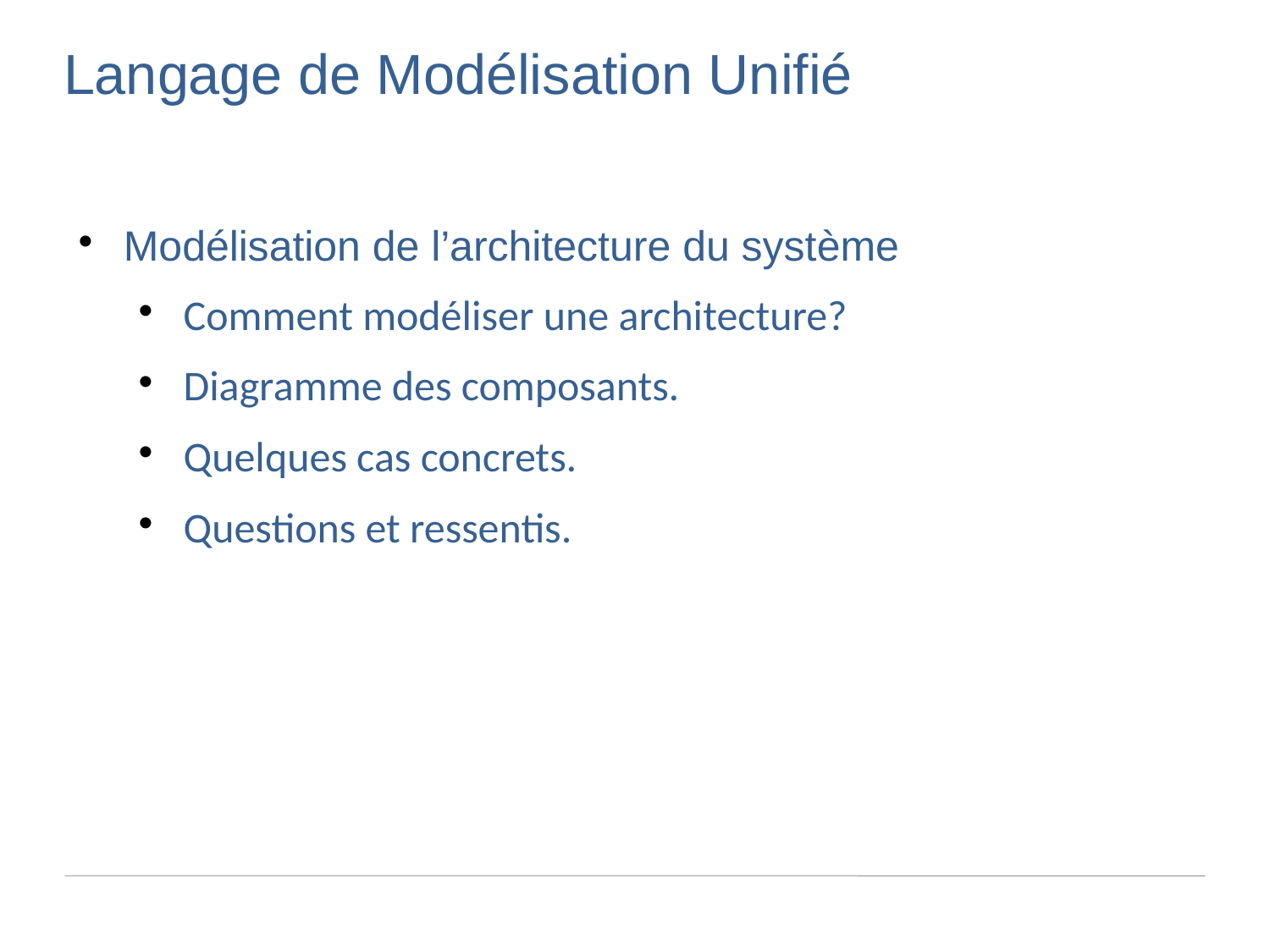

Langage de Modélisation Unifié
Modélisation de l’architecture du système
Comment modéliser une architecture?
Diagramme des composants.
Quelques cas concrets.
Questions et ressentis.